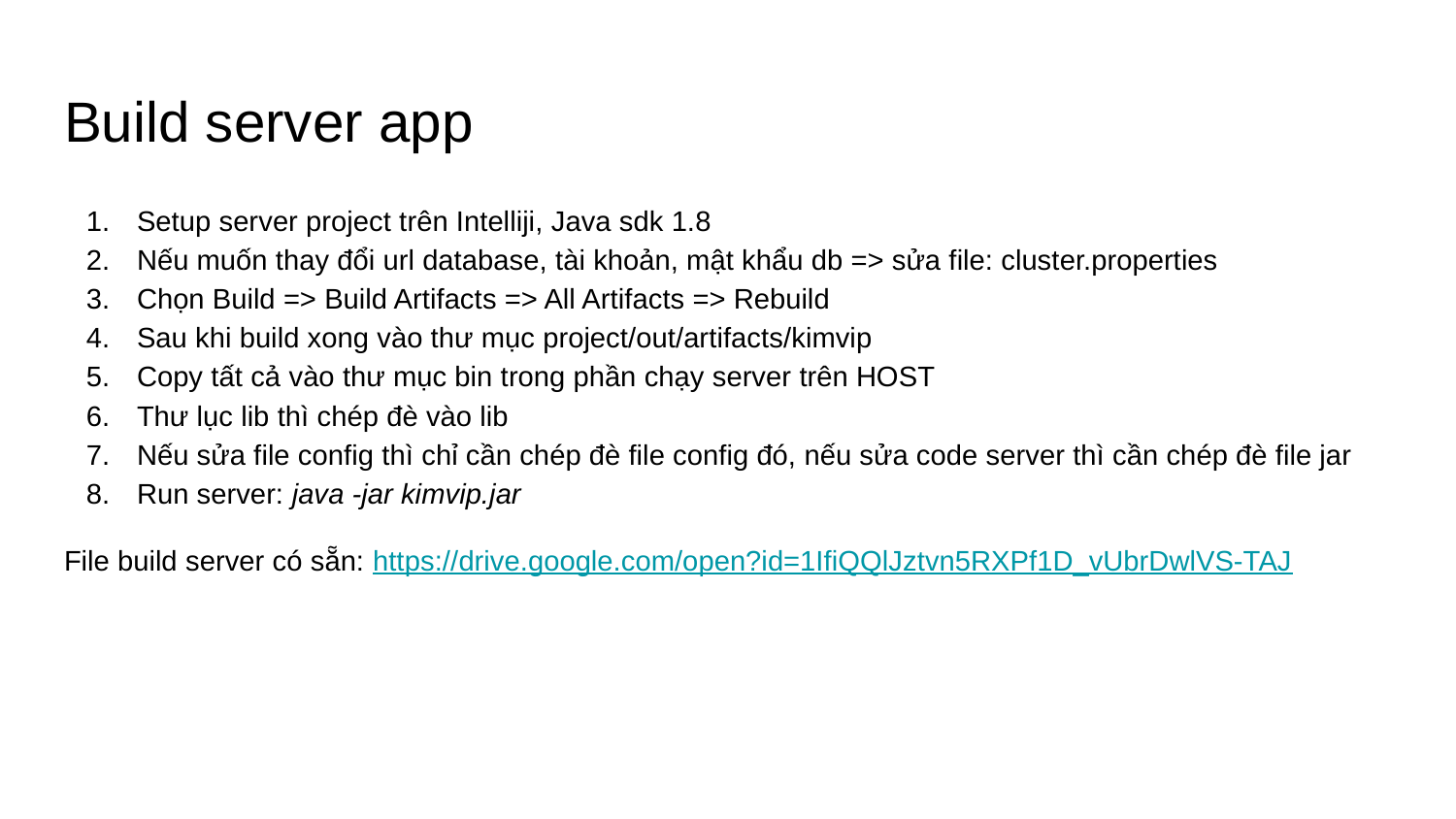

# Build server app
Setup server project trên Intelliji, Java sdk 1.8
Nếu muốn thay đổi url database, tài khoản, mật khẩu db => sửa file: cluster.properties
Chọn Build => Build Artifacts => All Artifacts => Rebuild
Sau khi build xong vào thư mục project/out/artifacts/kimvip
Copy tất cả vào thư mục bin trong phần chạy server trên HOST
Thư lục lib thì chép đè vào lib
Nếu sửa file config thì chỉ cần chép đè file config đó, nếu sửa code server thì cần chép đè file jar
Run server: java -jar kimvip.jar
File build server có sẵn: https://drive.google.com/open?id=1IfiQQlJztvn5RXPf1D_vUbrDwlVS-TAJ